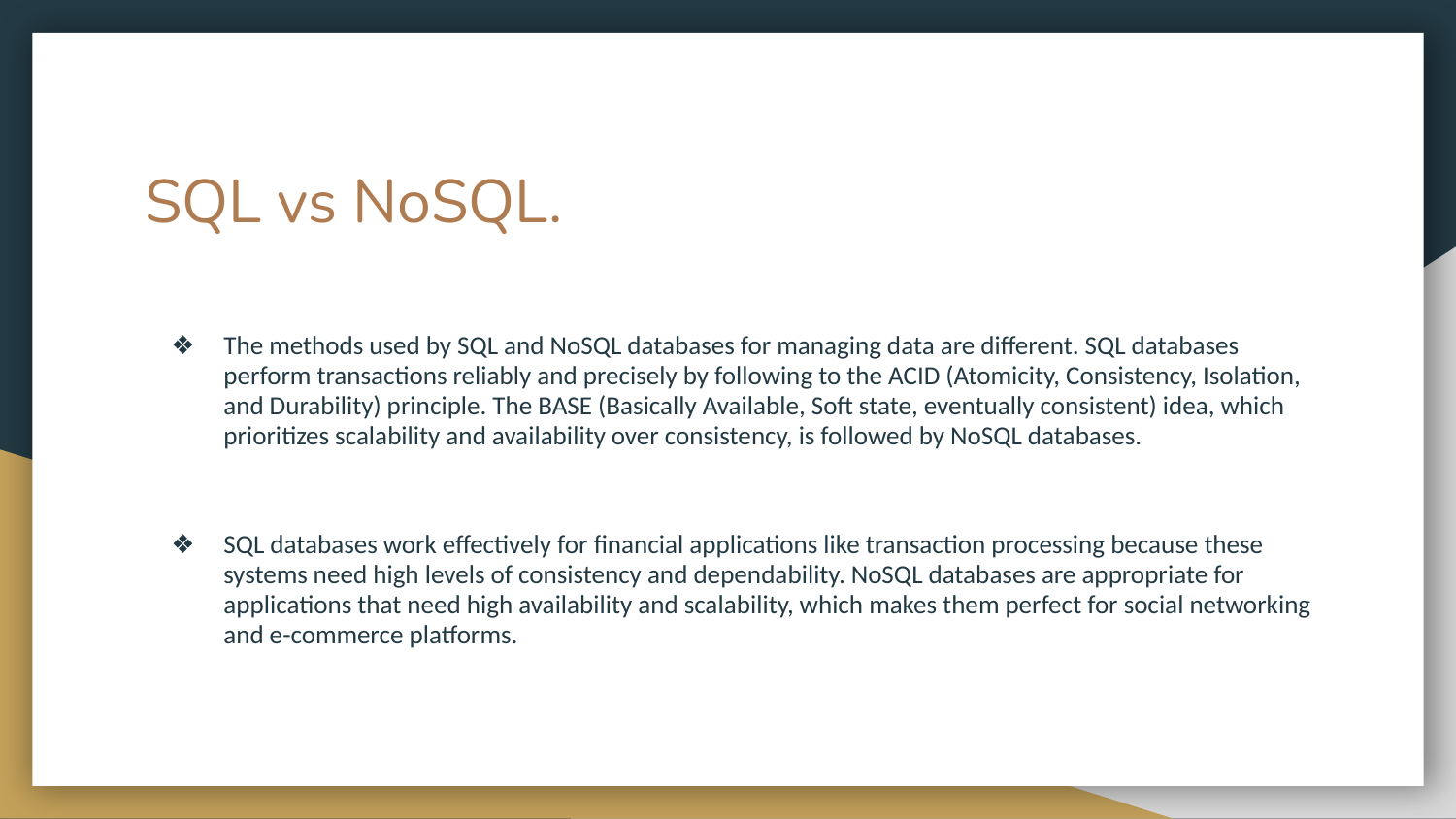

# SQL vs NoSQL.

The methods used by SQL and NoSQL databases for managing data are different. SQL databases perform transactions reliably and precisely by following to the ACID (Atomicity, Consistency, Isolation, and Durability) principle. The BASE (Basically Available, Soft state, eventually consistent) idea, which prioritizes scalability and availability over consistency, is followed by NoSQL databases.

SQL databases work effectively for financial applications like transaction processing because these systems need high levels of consistency and dependability. NoSQL databases are appropriate for applications that need high availability and scalability, which makes them perfect for social networking and e-commerce platforms.